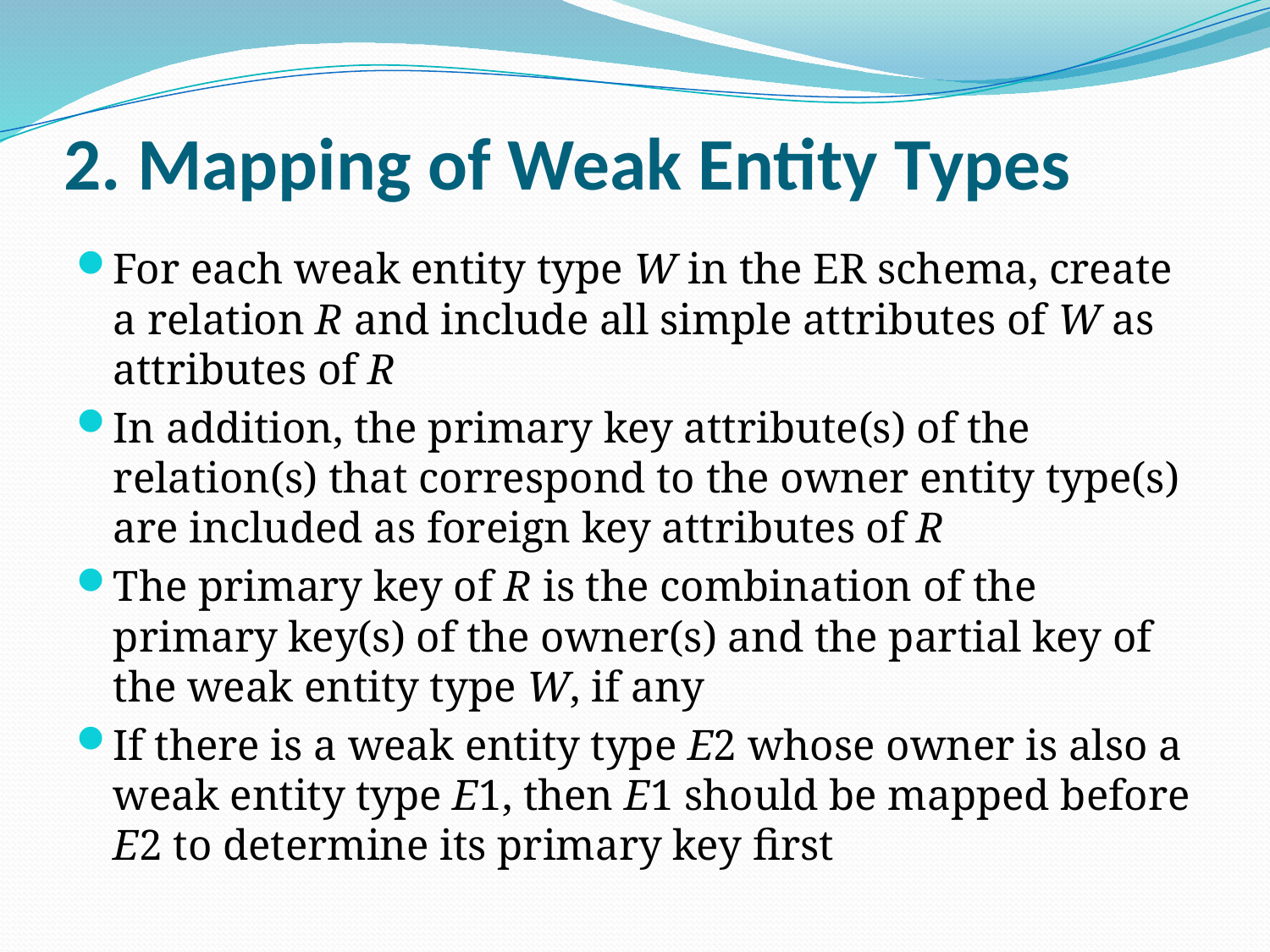

# 2. Mapping of Weak Entity Types
For each weak entity type W in the ER schema, create a relation R and include all simple attributes of W as attributes of R
In addition, the primary key attribute(s) of the relation(s) that correspond to the owner entity type(s) are included as foreign key attributes of R
The primary key of R is the combination of the primary key(s) of the owner(s) and the partial key of the weak entity type W, if any
If there is a weak entity type E2 whose owner is also a weak entity type E1, then E1 should be mapped before E2 to determine its primary key first